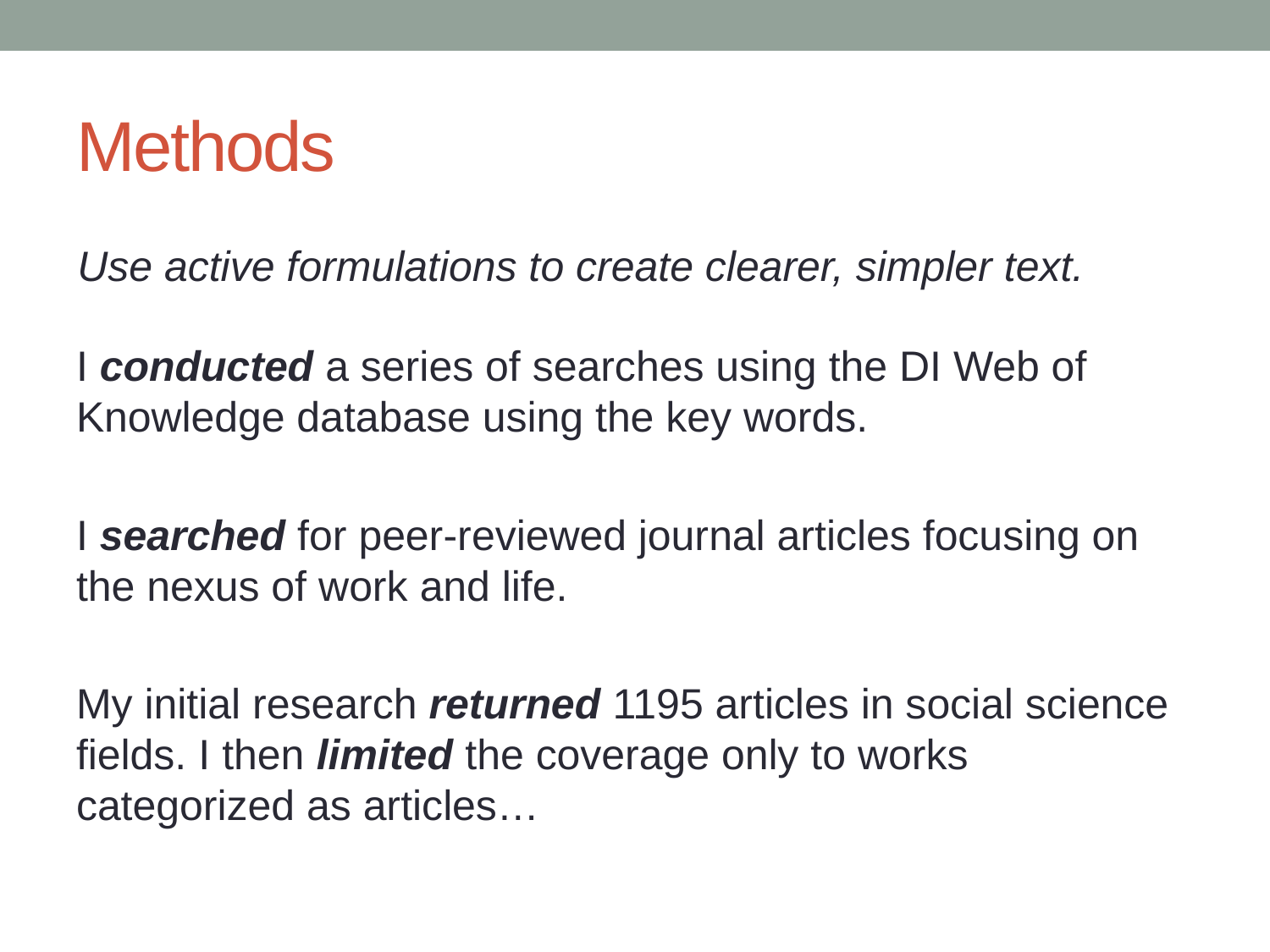

# Methods
You might like to start by linking to the last paragraph or lines of the literature review:
I conducted a series of searches using the DI Web of Knowledge database using the key words.

I searched for peer-reviewed journal articles focusing on the nexus of work and life.

My initial research returned 1195 articles in social science fields. I then limited the coverage only to works categorized as articles…

.

Use active formulations to create clearer, simpler text.